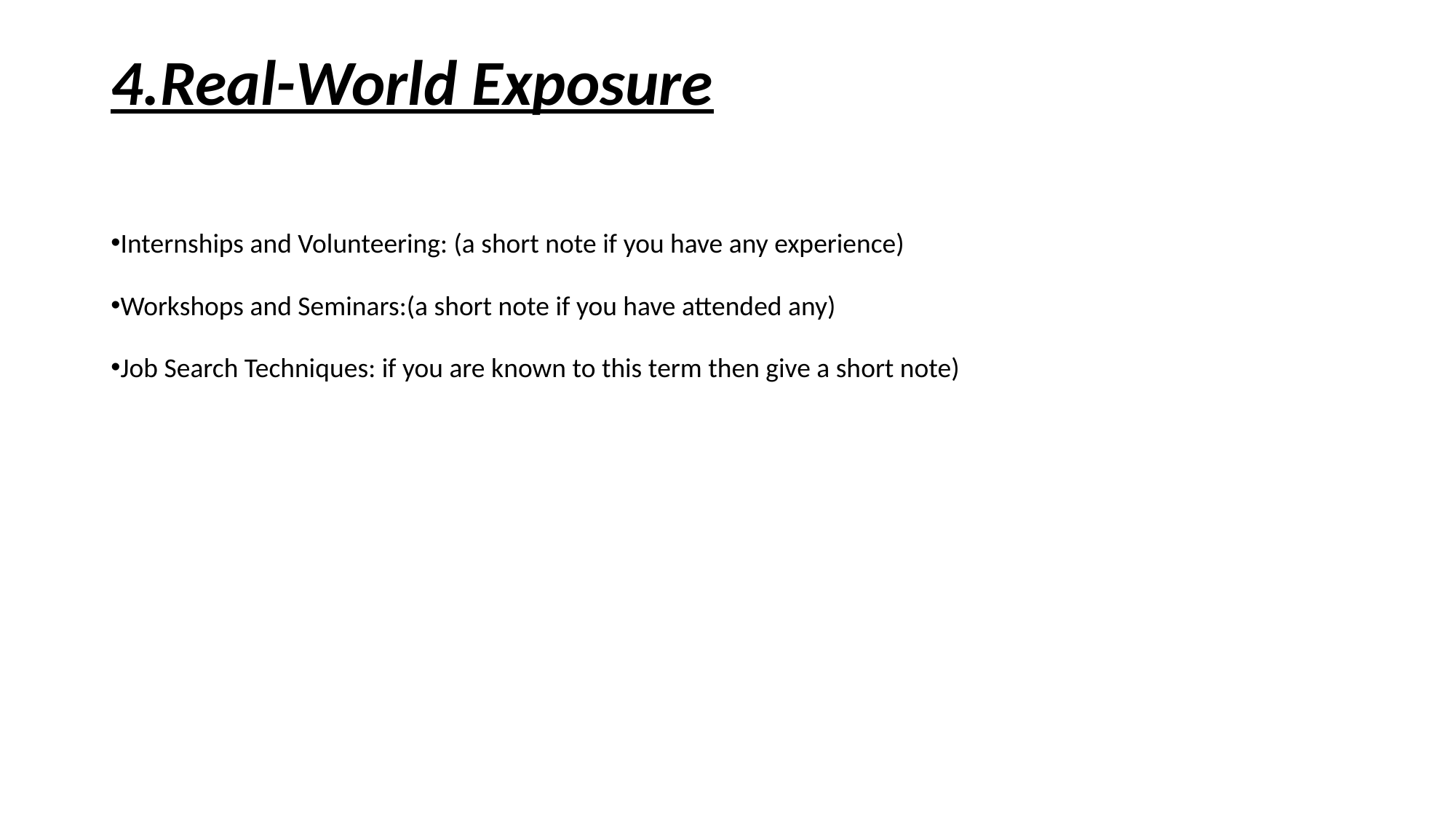

# 4.Real-World Exposure
Internships and Volunteering: (a short note if you have any experience)
Workshops and Seminars:(a short note if you have attended any)
Job Search Techniques: if you are known to this term then give a short note)